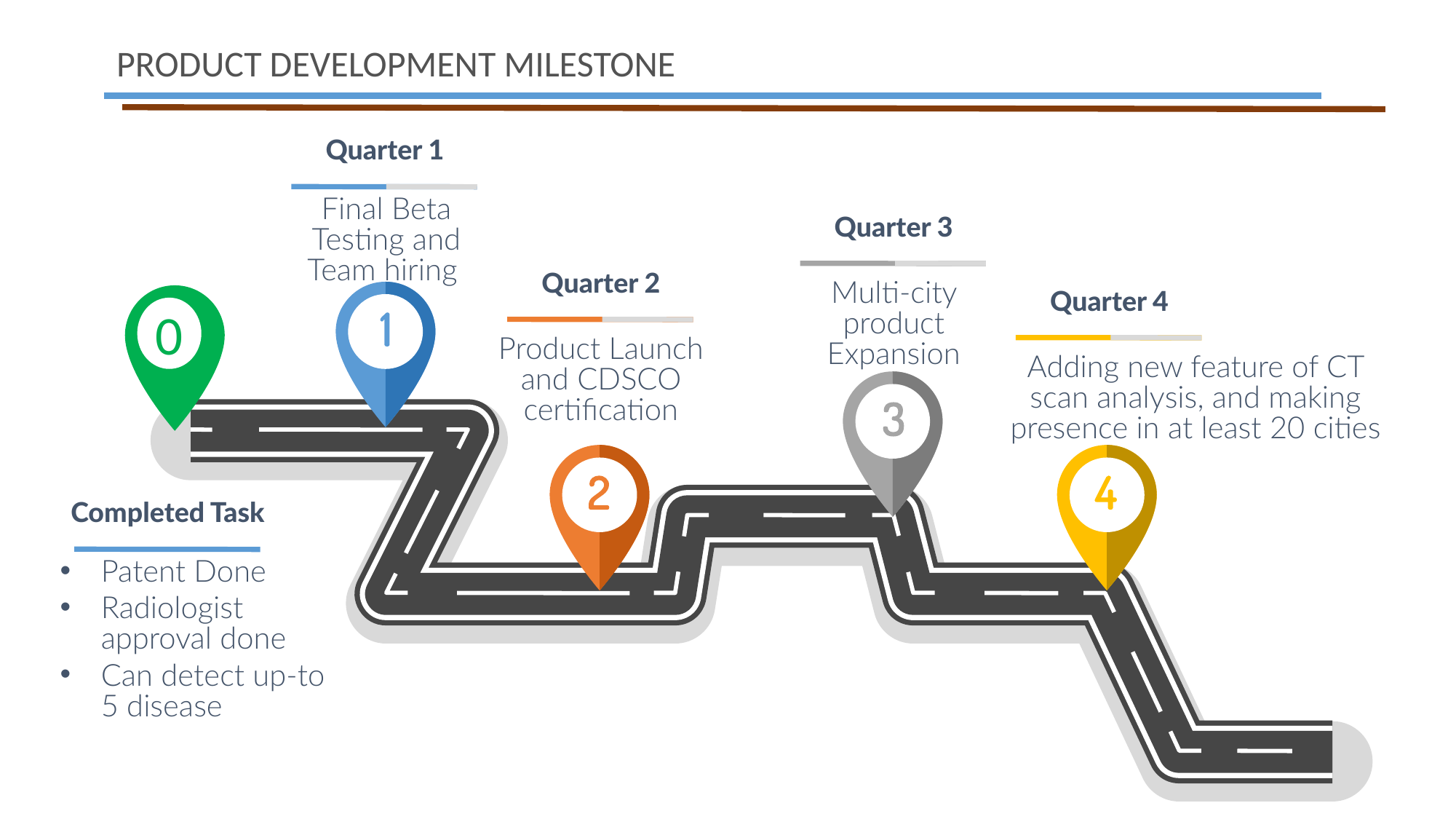

PRODUCT DEVELOPMENT MILESTONE
Quarter 1

Final Beta Testing and Team hiring
Quarter 3
Quarter 2

Multi-city product Expansion
Quarter 4

 0

Product Launch and CDSCO certification

Adding new feature of CT scan analysis, and making presence in at least 20 cities

Completed Task

Patent Done
Radiologist approval done
Can detect up-to 5 disease